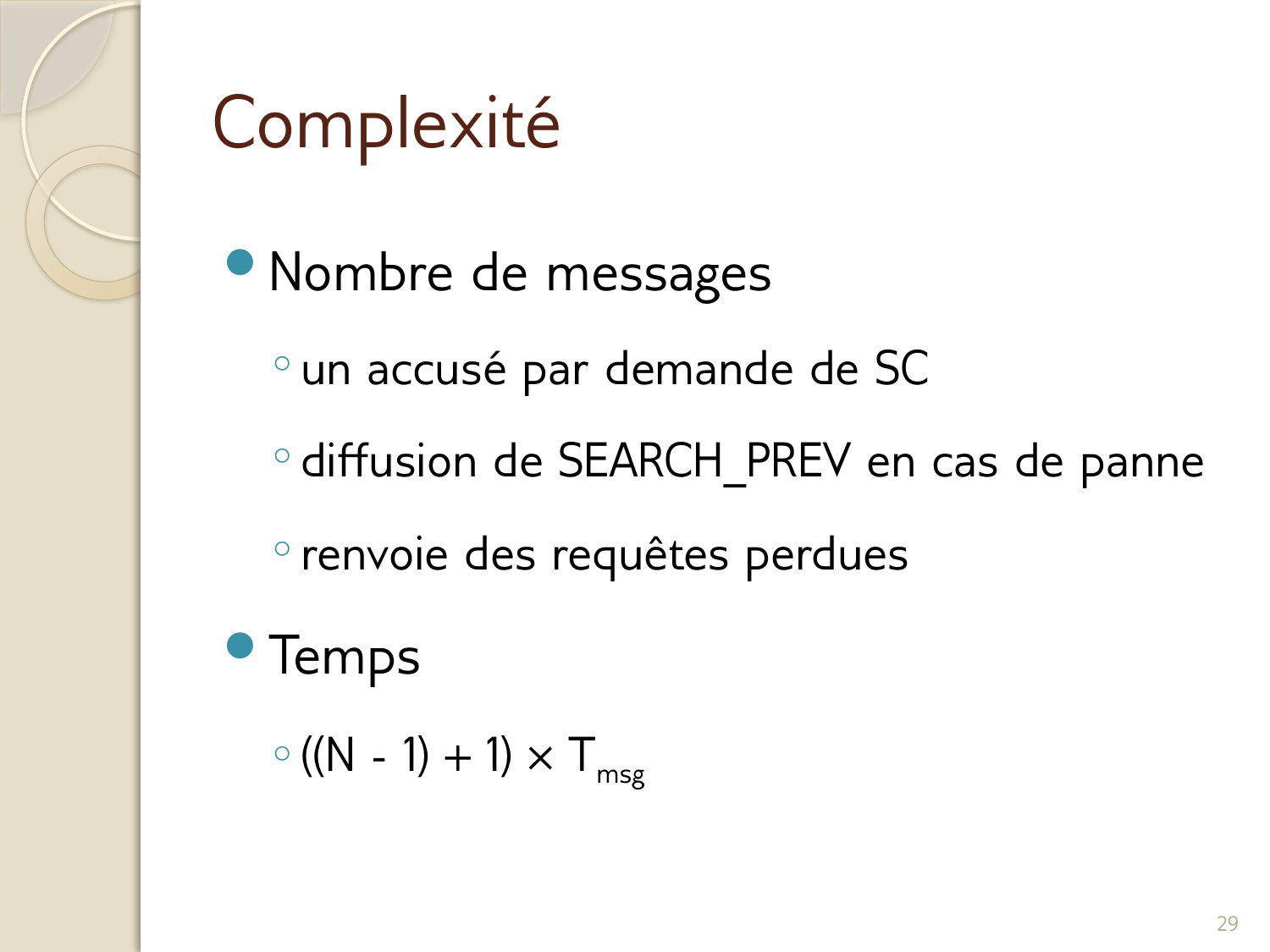

# Complexité
Nombre de messages
un accusé par demande de SC
diffusion de SEARCH_PREV en cas de panne
renvoie des requêtes perdues
Temps
((N − 1) + 1) × Tmsg
29